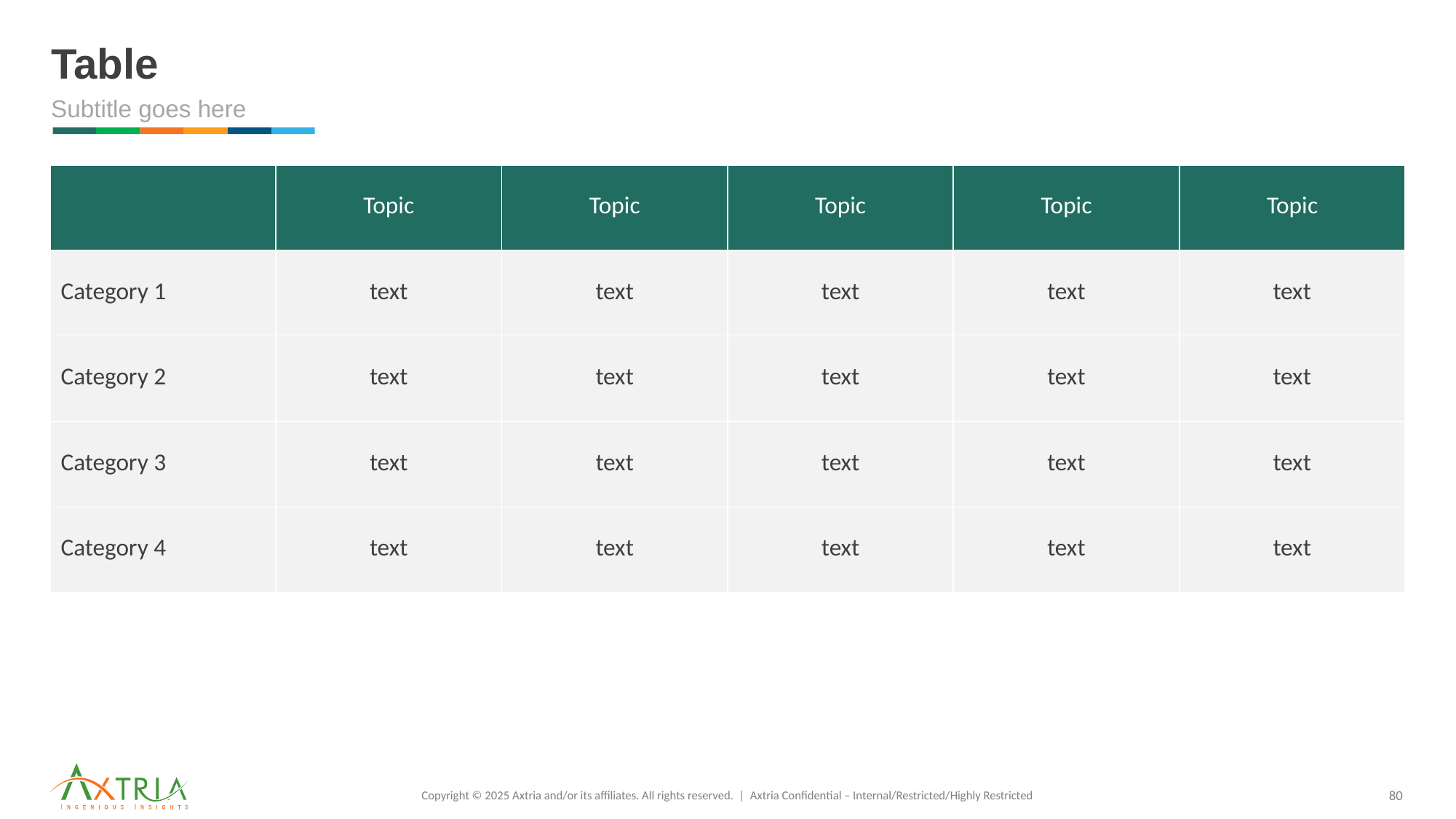

# Table
Subtitle goes here
|  | Topic | Topic | Topic | Topic | Topic |
| --- | --- | --- | --- | --- | --- |
| Category 1 | text | text | text | text | text |
| Category 2 | text | text | text | text | text |
| Category 3 | text | text | text | text | text |
| Category 4 | text | text | text | text | text |